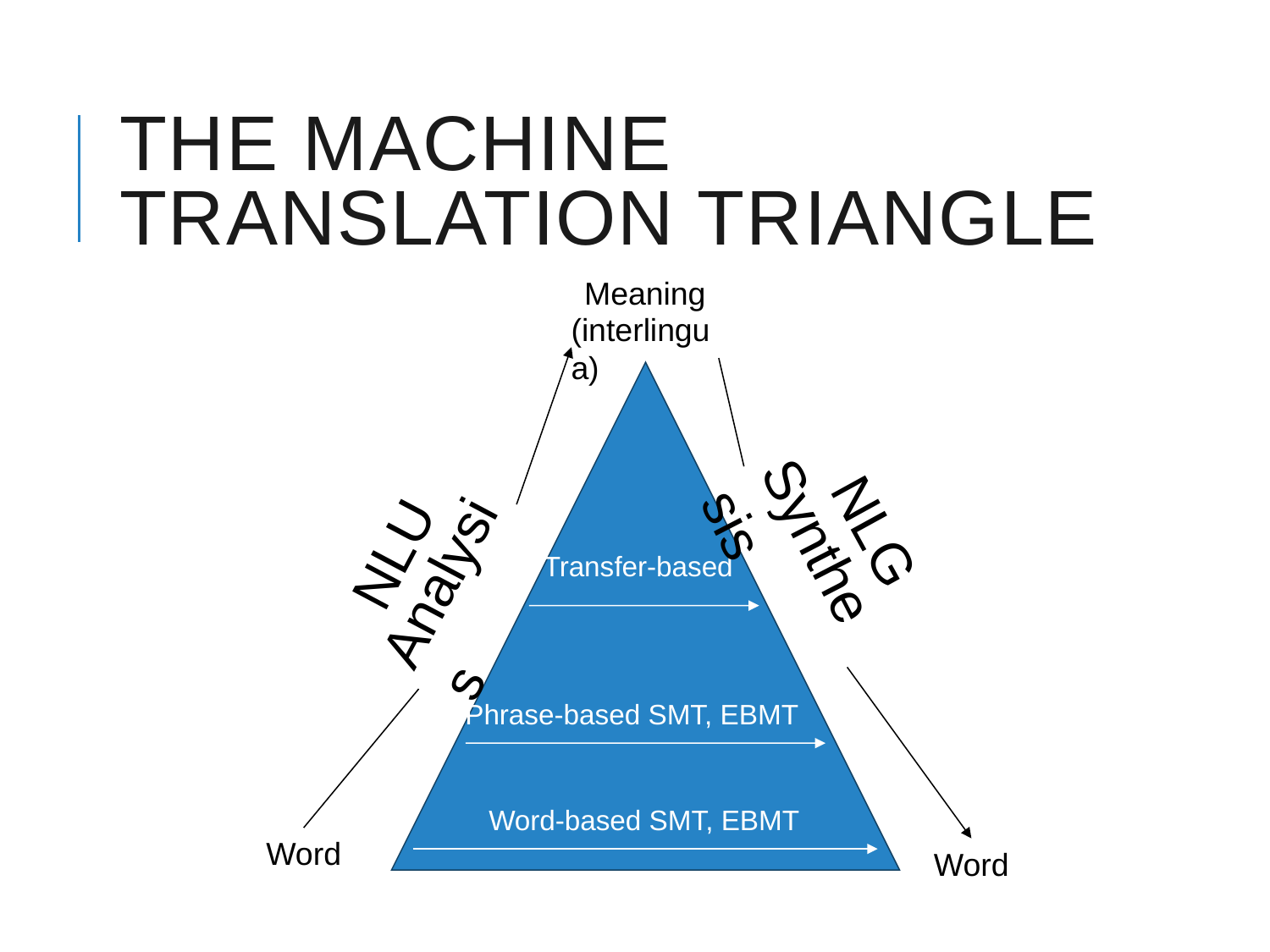

# The Machine Translation triangle
Meaning
(interlingua)

NLG
Synthesis
NLU
Analysis
Transfer-based

Phrase-based SMT, EBMT

Word-based SMT, EBMT
Word
Word